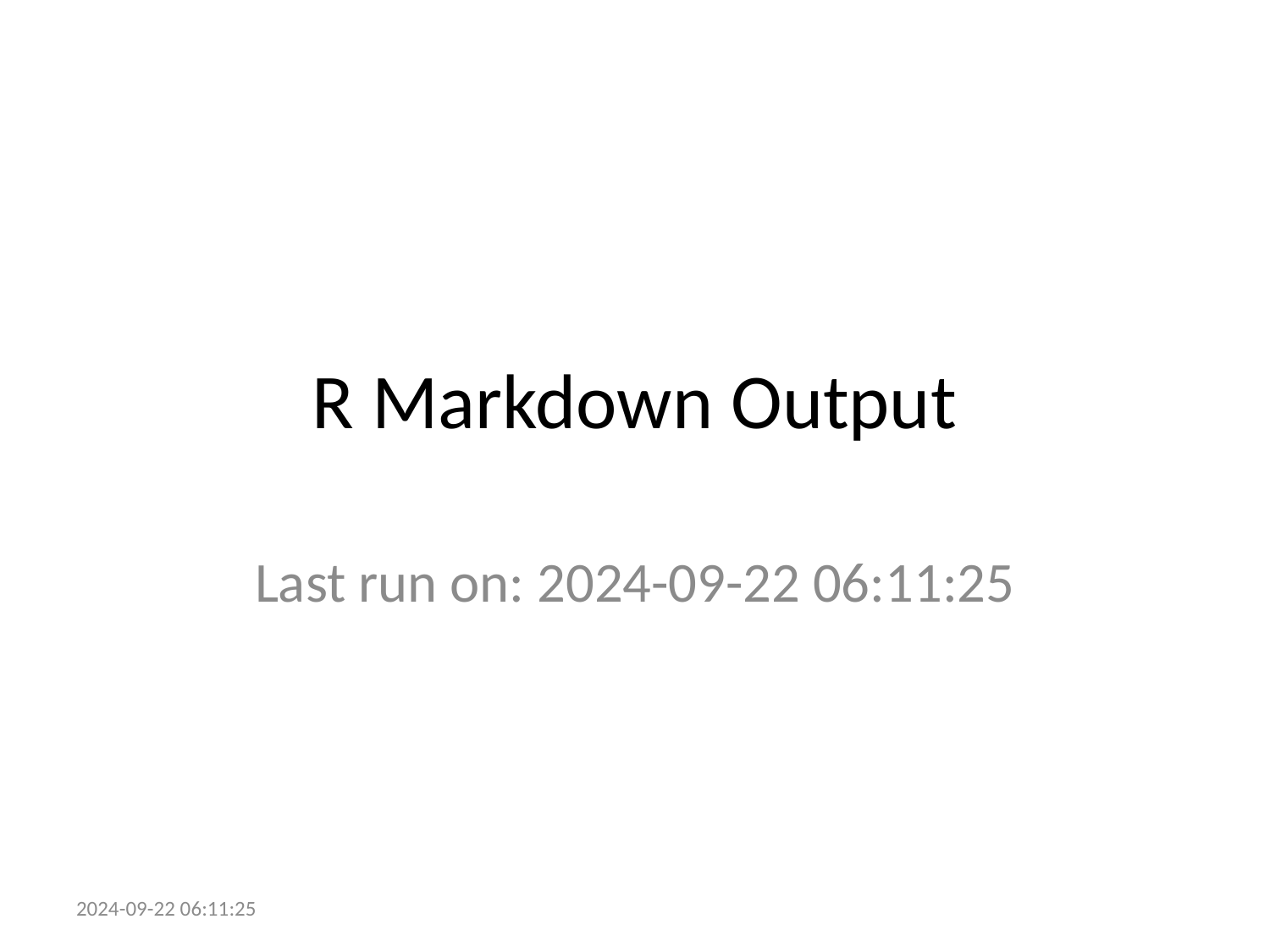

# R Markdown Output
Last run on: 2024-09-22 06:11:25
2024-09-22 06:11:25